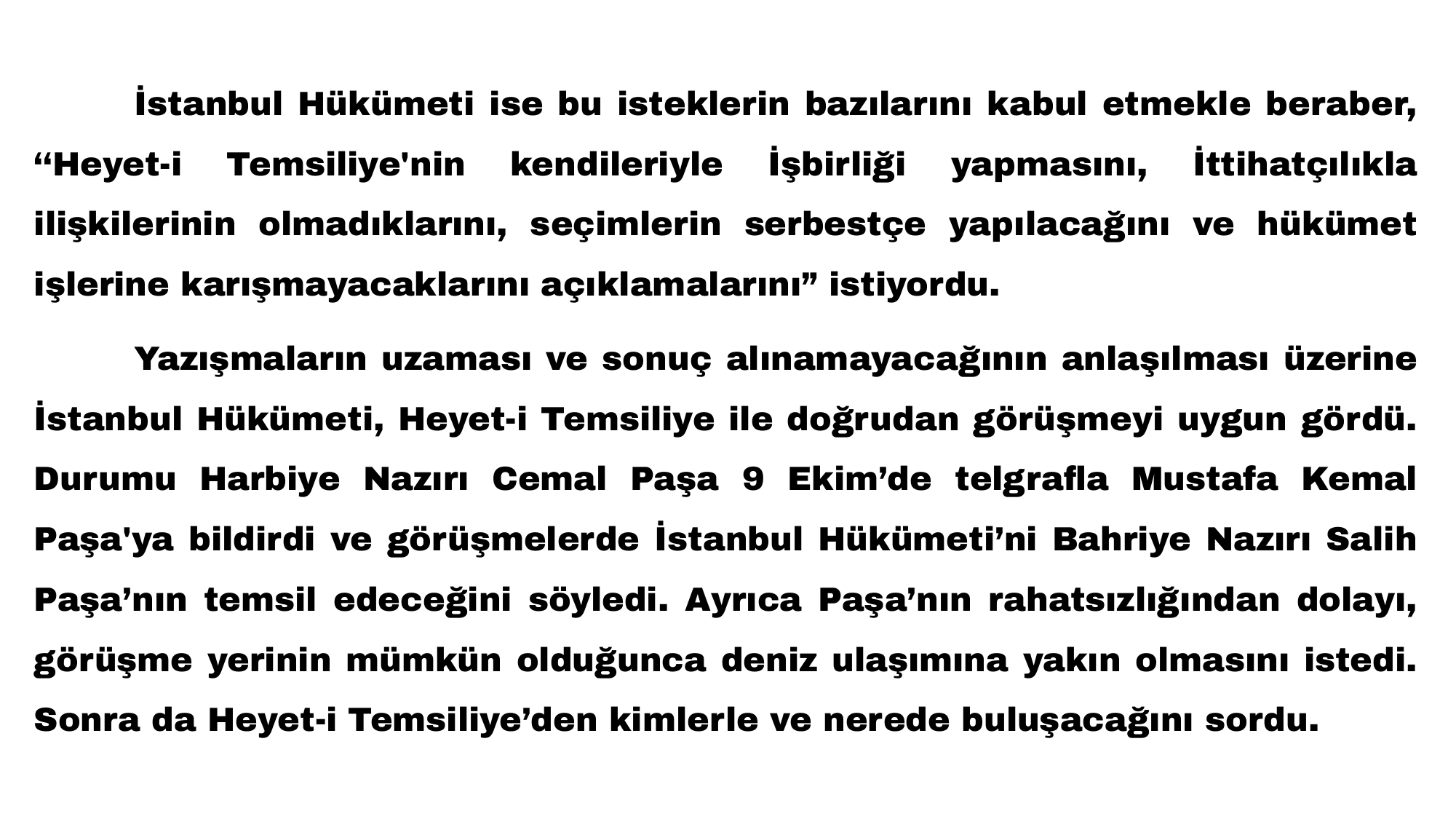

#
	İstanbul Hükümeti ise bu isteklerin bazılarını kabul etmekle beraber, ‘‘Heyet-i Temsiliye'nin kendileriyle İşbirliği yapmasını, İttihatçılıkla ilişkilerinin olmadıklarını, seçimlerin serbestçe yapılacağını ve hükümet işlerine karışmayacaklarını açıklamalarını” istiyordu.
	Yazışmaların uzaması ve sonuç alınamayacağının anlaşılması üzerine İstanbul Hükümeti, Heyet-i Temsiliye ile doğrudan görüşmeyi uygun gördü. Durumu Harbiye Nazırı Cemal Paşa 9 Ekim’de telgrafla Mustafa Kemal Paşa'ya bildirdi ve görüşmelerde İstanbul Hükümeti’ni Bahriye Nazırı Salih Paşa’nın temsil edeceğini söyledi. Ayrıca Paşa’nın rahatsızlığından dolayı, görüşme yerinin mümkün olduğunca deniz ulaşımına yakın olmasını istedi. Sonra da Heyet-i Temsiliye’den kimlerle ve nerede buluşacağını sordu.